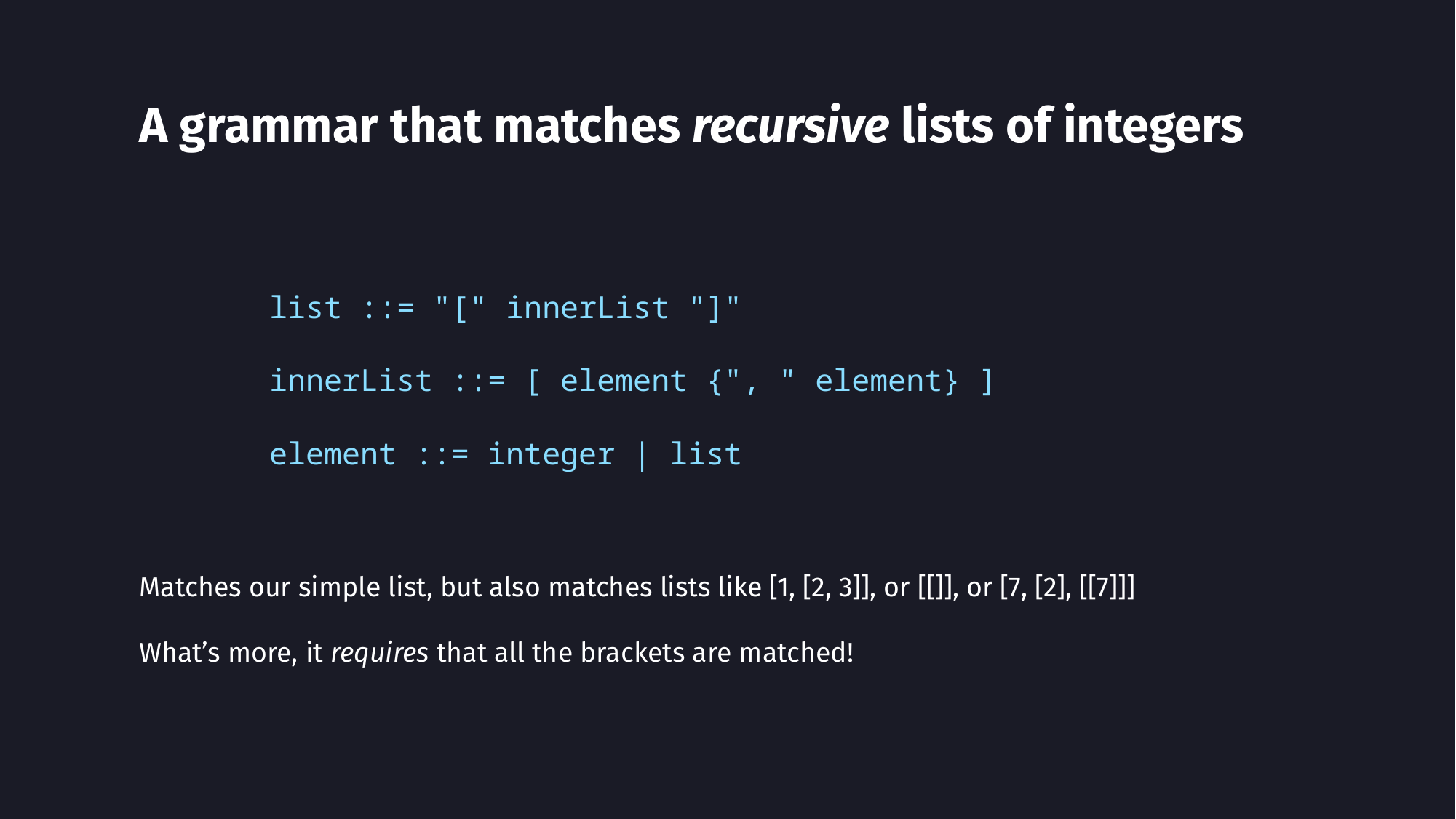

# A grammar that matches recursive lists of integers
list ::= "[" innerList "]"
innerList ::= [ element {", " element} ]
element ::= integer | list
Matches our simple list, but also matches lists like [1, [2, 3]], or [[]], or [7, [2], [[7]]]

What’s more, it requires that all the brackets are matched!